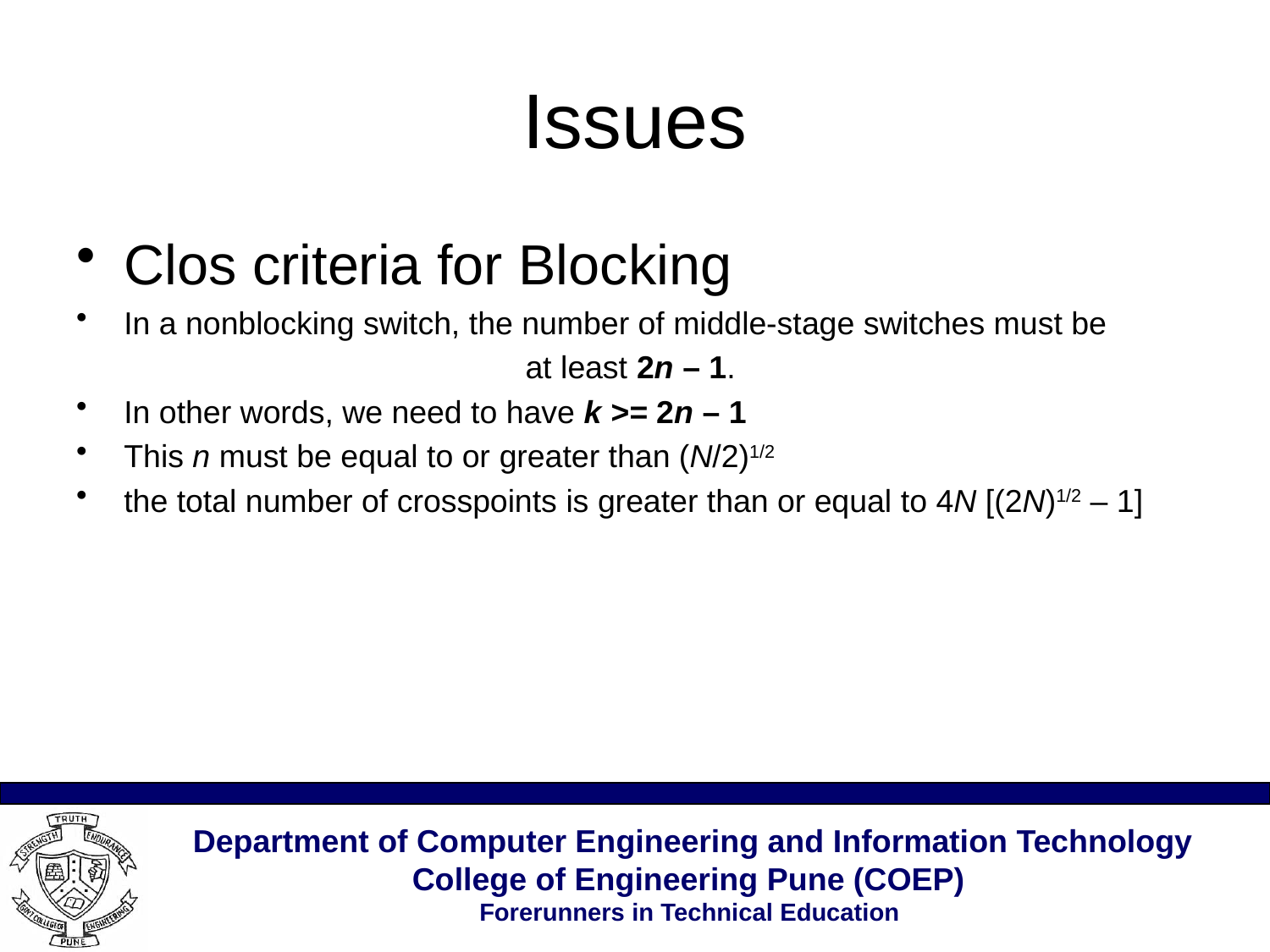

# Issues
Clos criteria for Blocking
In a nonblocking switch, the number of middle-stage switches must be
at least 2n – 1.
In other words, we need to have k >= 2n – 1
This n must be equal to or greater than (N/2)1/2
the total number of crosspoints is greater than or equal to 4N [(2N)1/2 – 1]